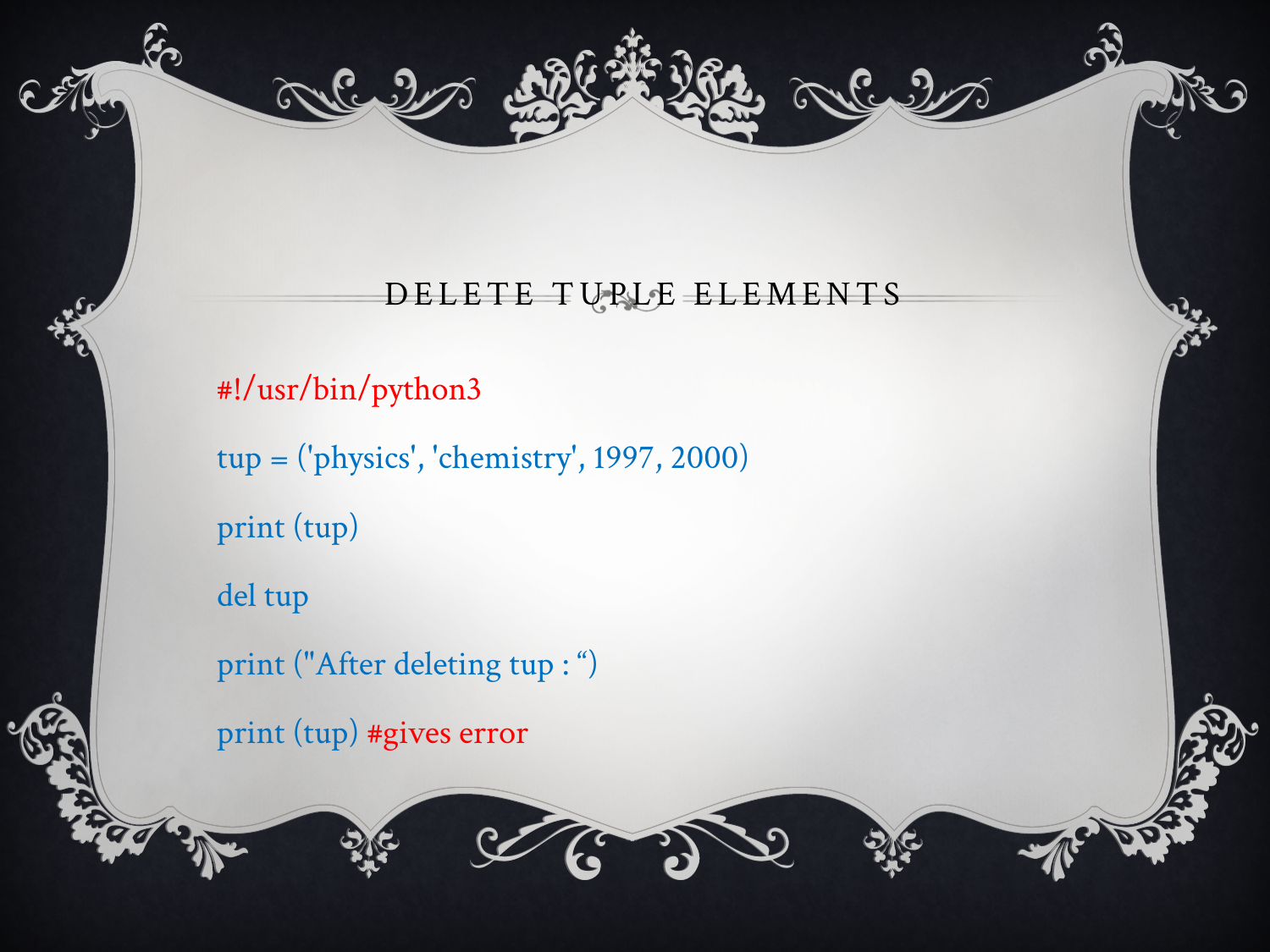

# Delete Tuple Elements
#!/usr/bin/python3
tup = ('physics', 'chemistry', 1997, 2000)
print (tup)
del tup
print ("After deleting tup : “)
print (tup) #gives error